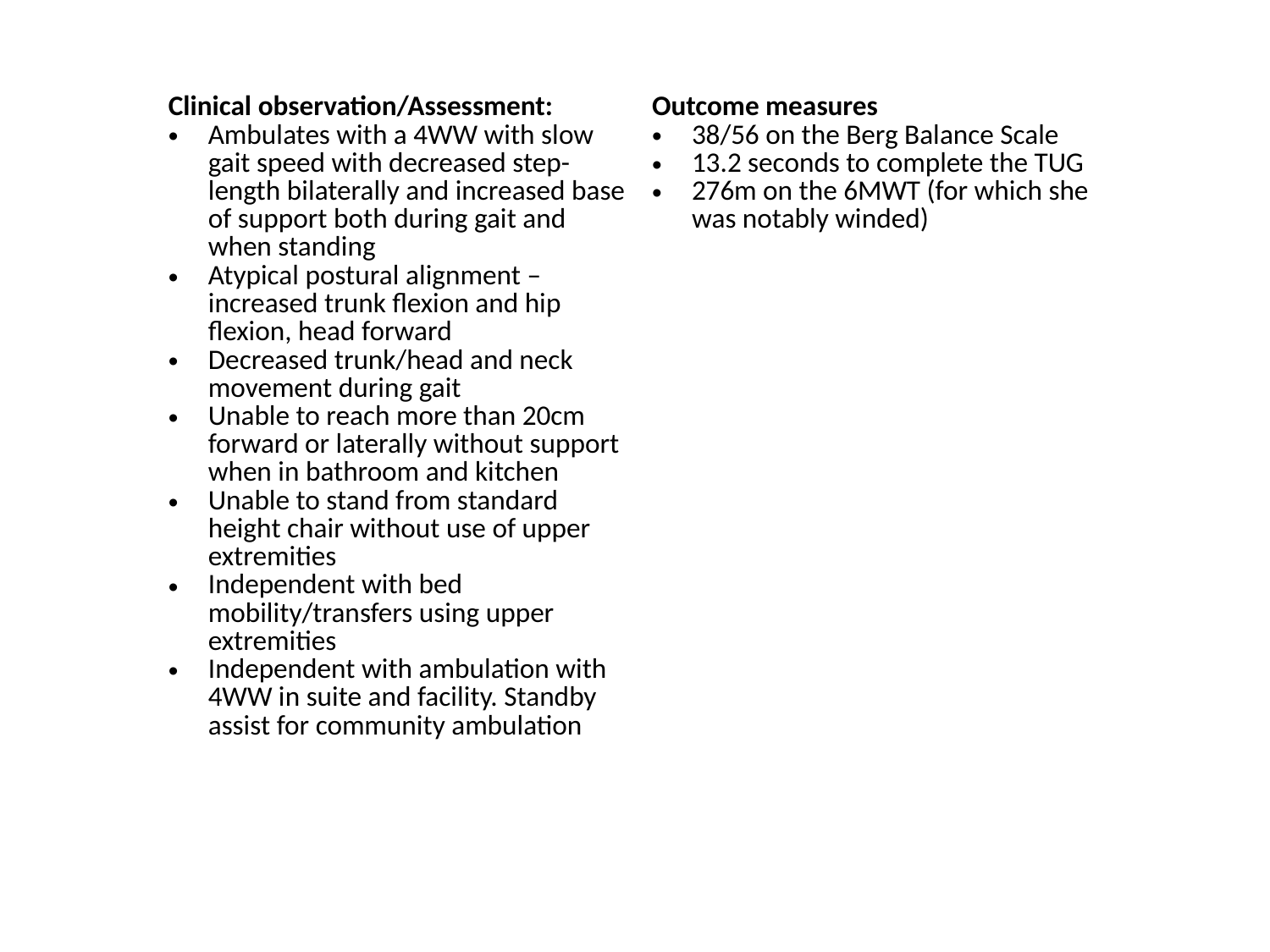

| Clinical observation/Assessment: Ambulates with a 4WW with slow gait speed with decreased step-length bilaterally and increased base of support both during gait and when standing Atypical postural alignment – increased trunk flexion and hip flexion, head forward Decreased trunk/head and neck movement during gait Unable to reach more than 20cm forward or laterally without support when in bathroom and kitchen Unable to stand from standard height chair without use of upper extremities Independent with bed mobility/transfers using upper extremities Independent with ambulation with 4WW in suite and facility. Standby assist for community ambulation | Outcome measures 38/56 on the Berg Balance Scale 13.2 seconds to complete the TUG 276m on the 6MWT (for which she was notably winded) |
| --- | --- |